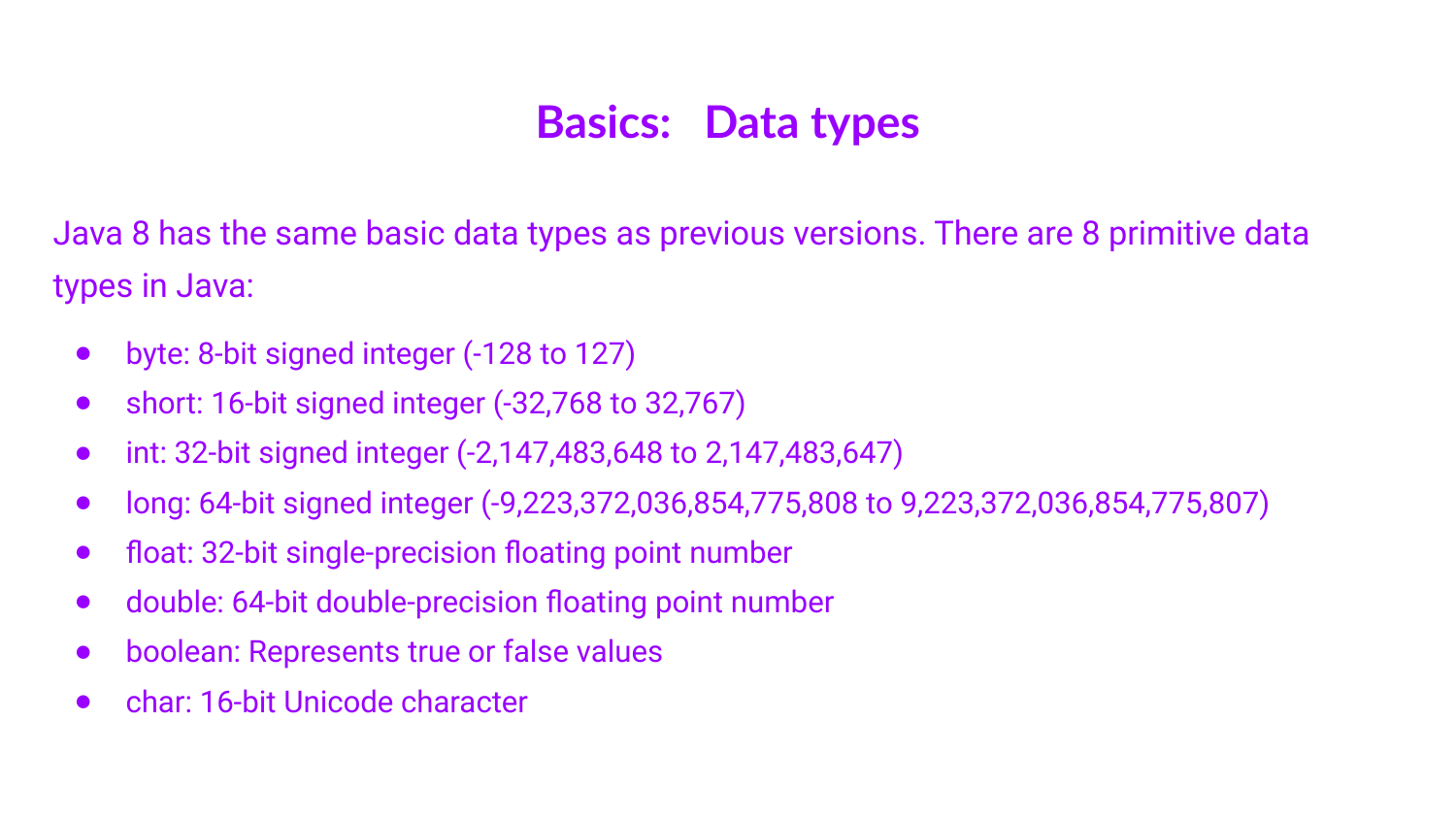

# Basics:   Data types
Java 8 has the same basic data types as previous versions. There are 8 primitive data types in Java:
byte: 8-bit signed integer (-128 to 127)
short: 16-bit signed integer (-32,768 to 32,767)
int: 32-bit signed integer (-2,147,483,648 to 2,147,483,647)
long: 64-bit signed integer (-9,223,372,036,854,775,808 to 9,223,372,036,854,775,807)
float: 32-bit single-precision floating point number
double: 64-bit double-precision floating point number
boolean: Represents true or false values
char: 16-bit Unicode character